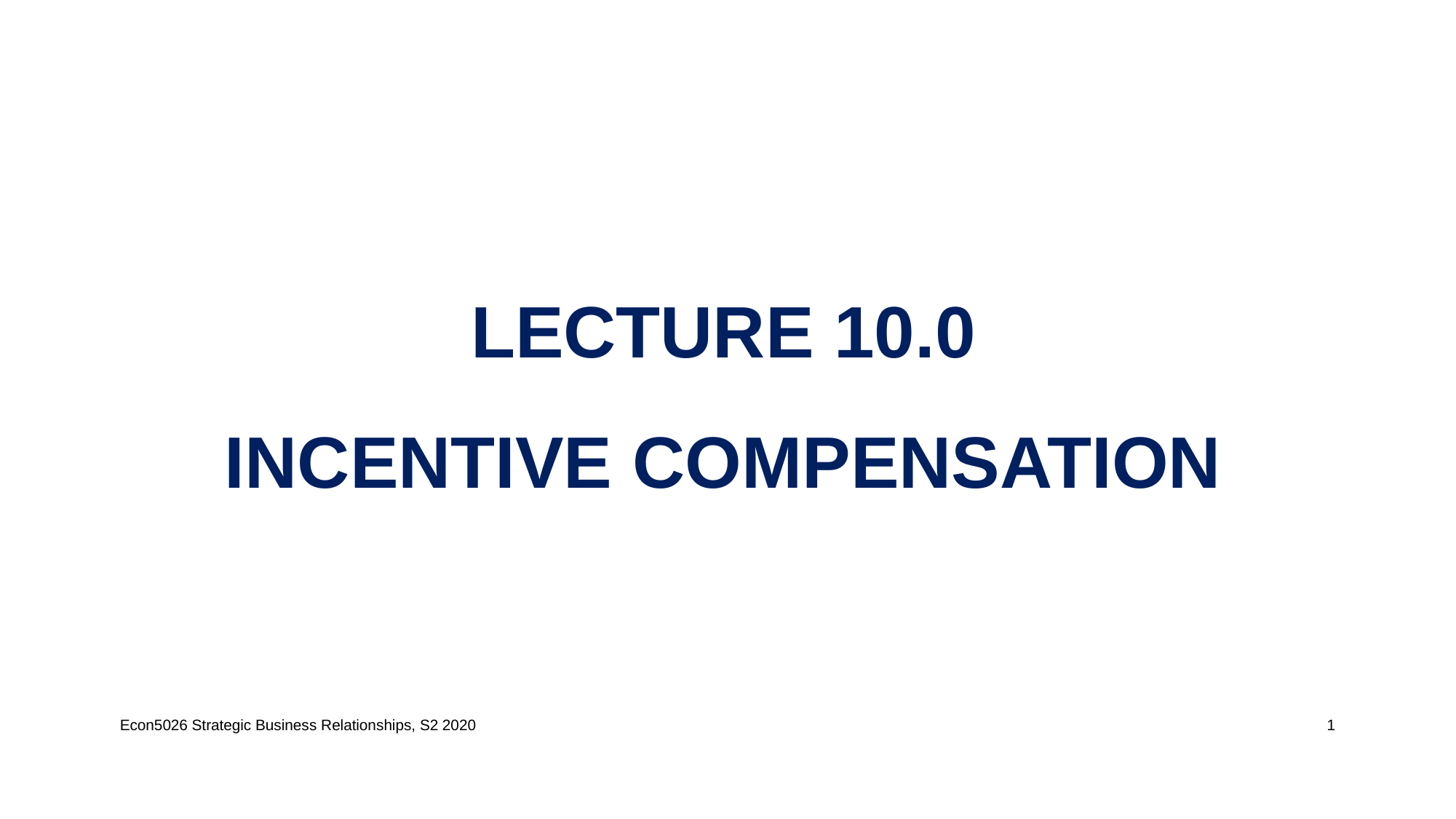

# Lecture 10.0 Incentive CompensatioN
Econ5026 Strategic Business Relationships, S2 2020
1